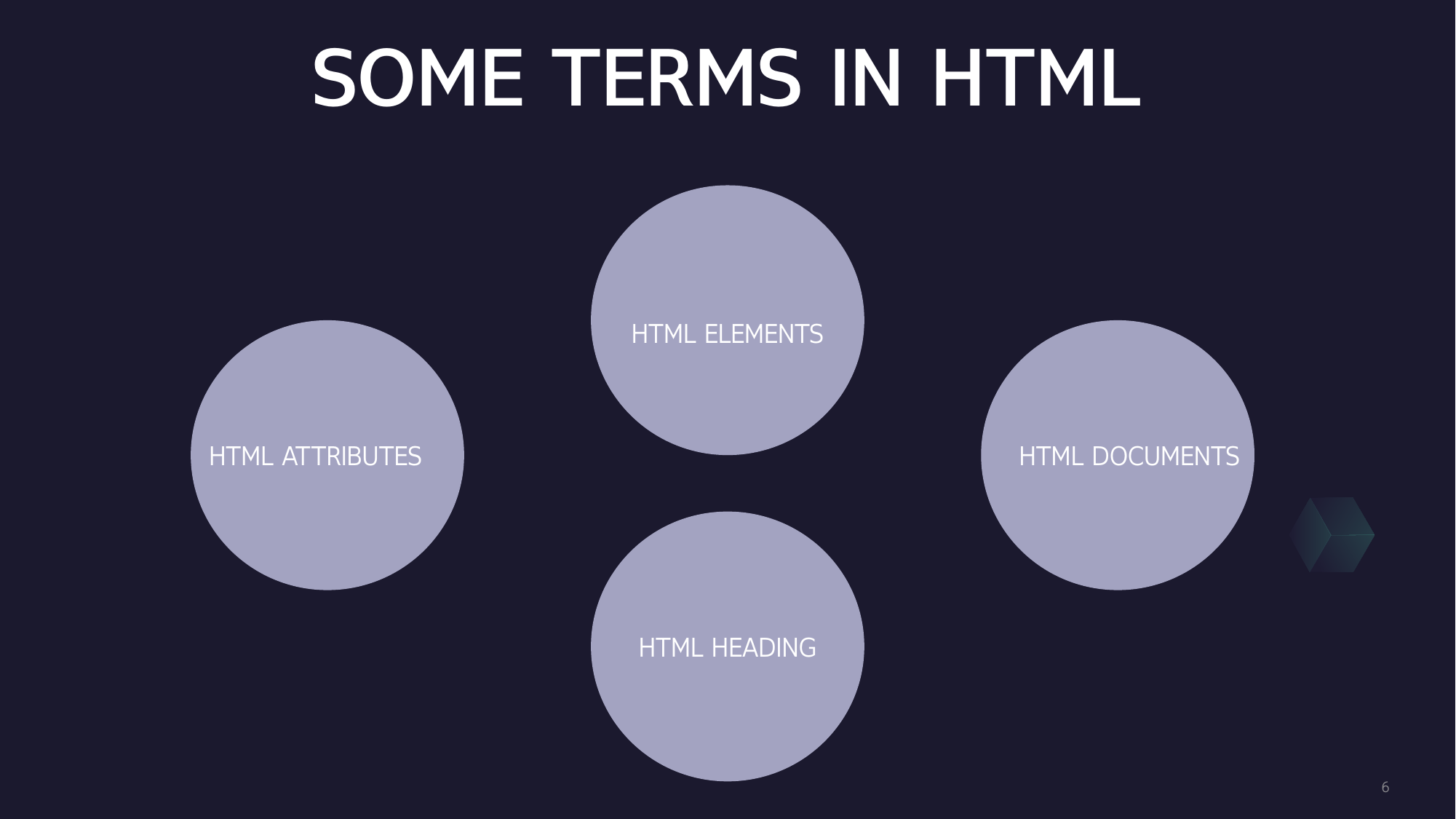

SOME TERMS IN HTML

HTML ELEMENTS

HTML ATTRIBUTES
HTML DOCUMENTS

HTML HEADING
6